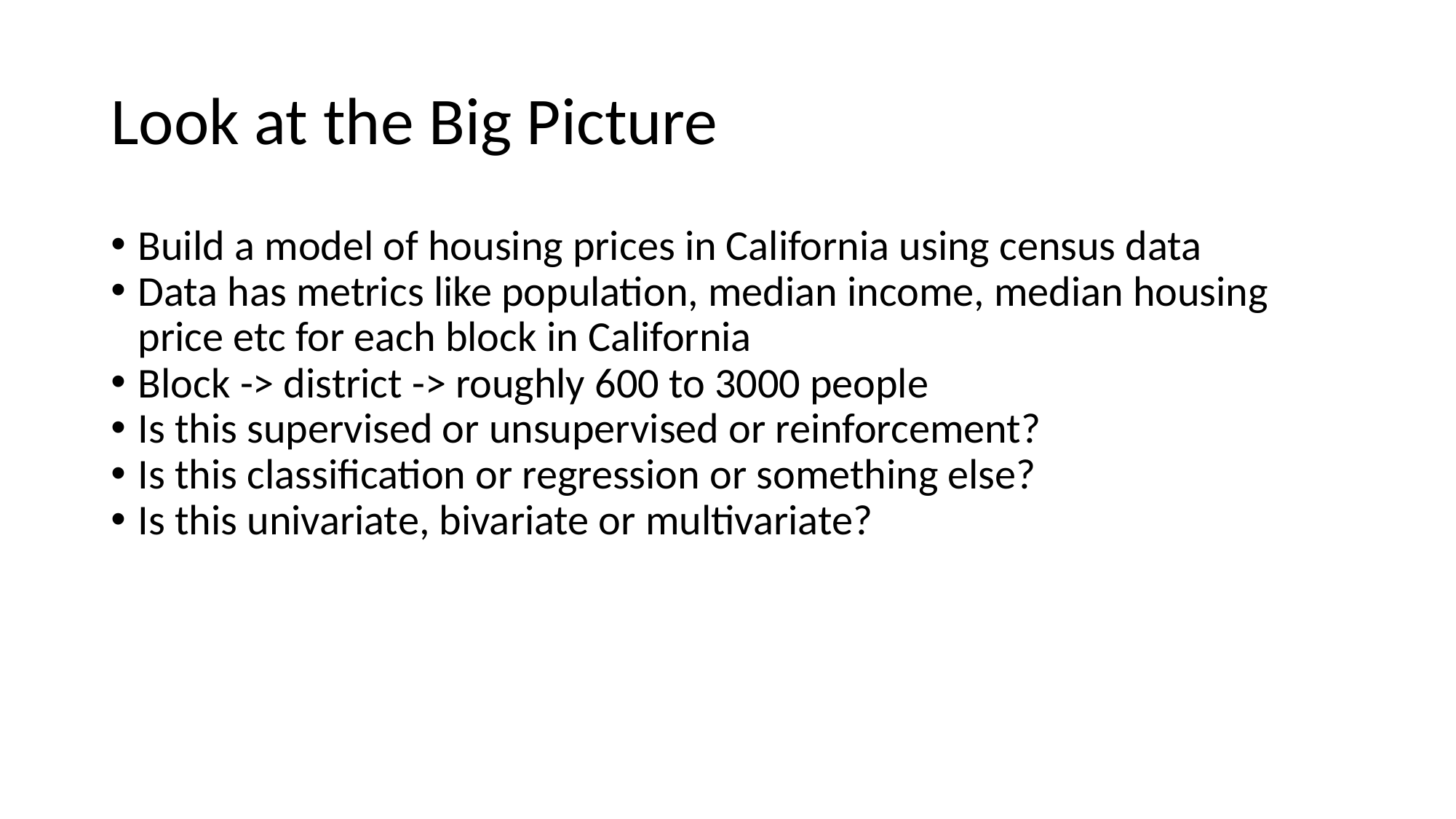

Look at the Big Picture
Build a model of housing prices in California using census data
Data has metrics like population, median income, median housing price etc for each block in California
Block -> district -> roughly 600 to 3000 people
Is this supervised or unsupervised or reinforcement?
Is this classification or regression or something else?
Is this univariate, bivariate or multivariate?